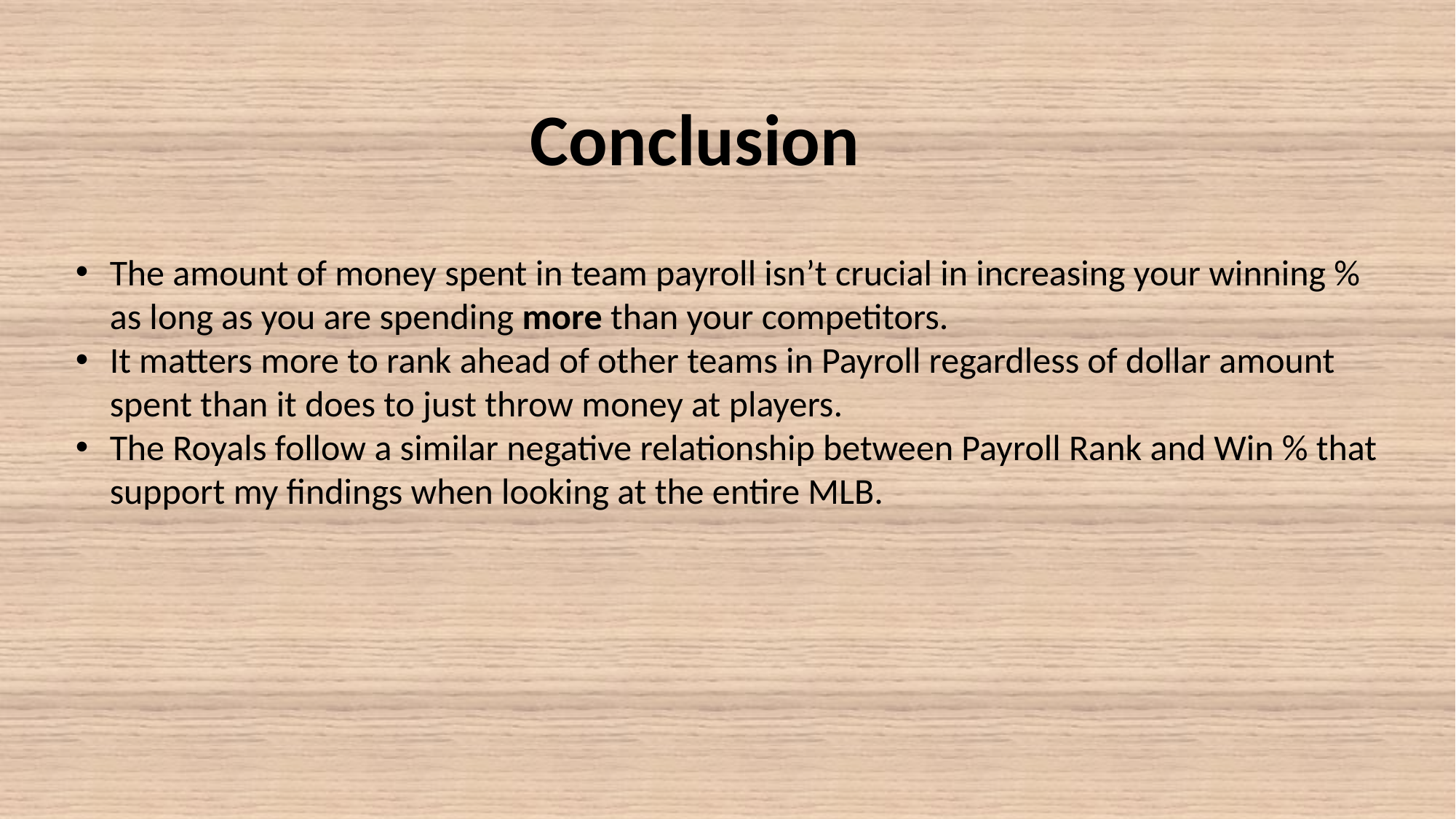

Conclusion
The amount of money spent in team payroll isn’t crucial in increasing your winning % as long as you are spending more than your competitors.
It matters more to rank ahead of other teams in Payroll regardless of dollar amount spent than it does to just throw money at players.
The Royals follow a similar negative relationship between Payroll Rank and Win % that support my findings when looking at the entire MLB.